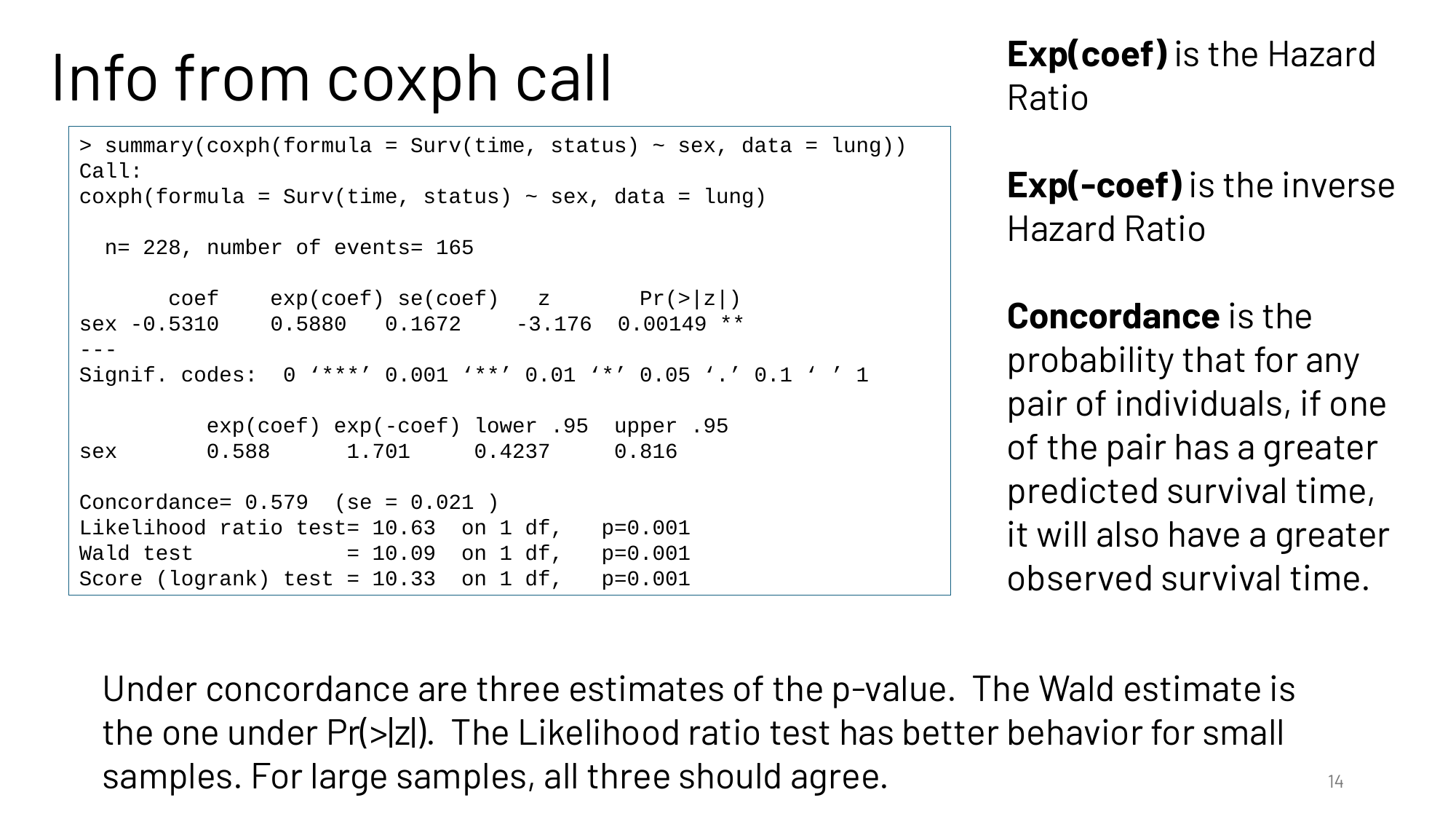

# Info from coxph call
Exp(coef) is the Hazard Ratio

Exp(-coef) is the inverse Hazard Ratio

Concordance is the probability that for any pair of individuals, if one of the pair has a greater predicted survival time, it will also have a greater observed survival time.
> summary(coxph(formula = Surv(time, status) ~ sex, data = lung))
Call:
coxph(formula = Surv(time, status) ~ sex, data = lung)

  n= 228, number of events= 165

       coef    exp(coef) se(coef)   z       Pr(>|z|)
sex -0.5310    0.5880   0.1672 	-3.176  0.00149 **
---
Signif. codes:  0 ‘***’ 0.001 ‘**’ 0.01 ‘*’ 0.05 ‘.’ 0.1 ‘ ’ 1

          exp(coef) exp(-coef) lower .95  upper .95
sex       0.588      1.701     0.4237     0.816

Concordance= 0.579  (se = 0.021 )
Likelihood ratio test= 10.63  on 1 df,   p=0.001
Wald test            = 10.09  on 1 df,   p=0.001
Score (logrank) test = 10.33  on 1 df,   p=0.001
Under concordance are three estimates of the p-value.  The Wald estimate is the one under Pr(>|z|).  The Likelihood ratio test has better behavior for small samples. For large samples, all three should agree.
14